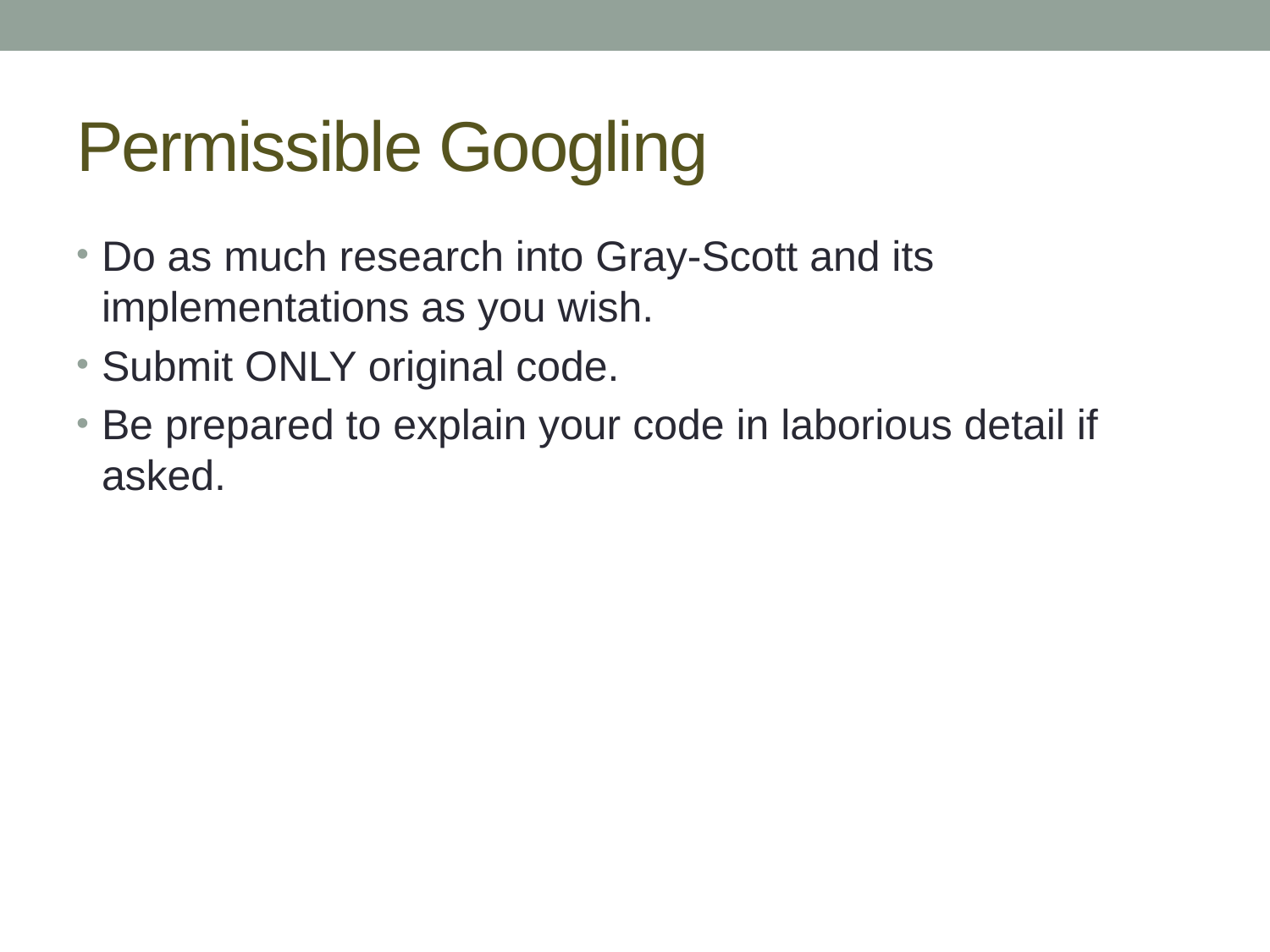

# Permissible Googling
Do as much research into Gray-Scott and its implementations as you wish.
Submit ONLY original code.
Be prepared to explain your code in laborious detail if asked.